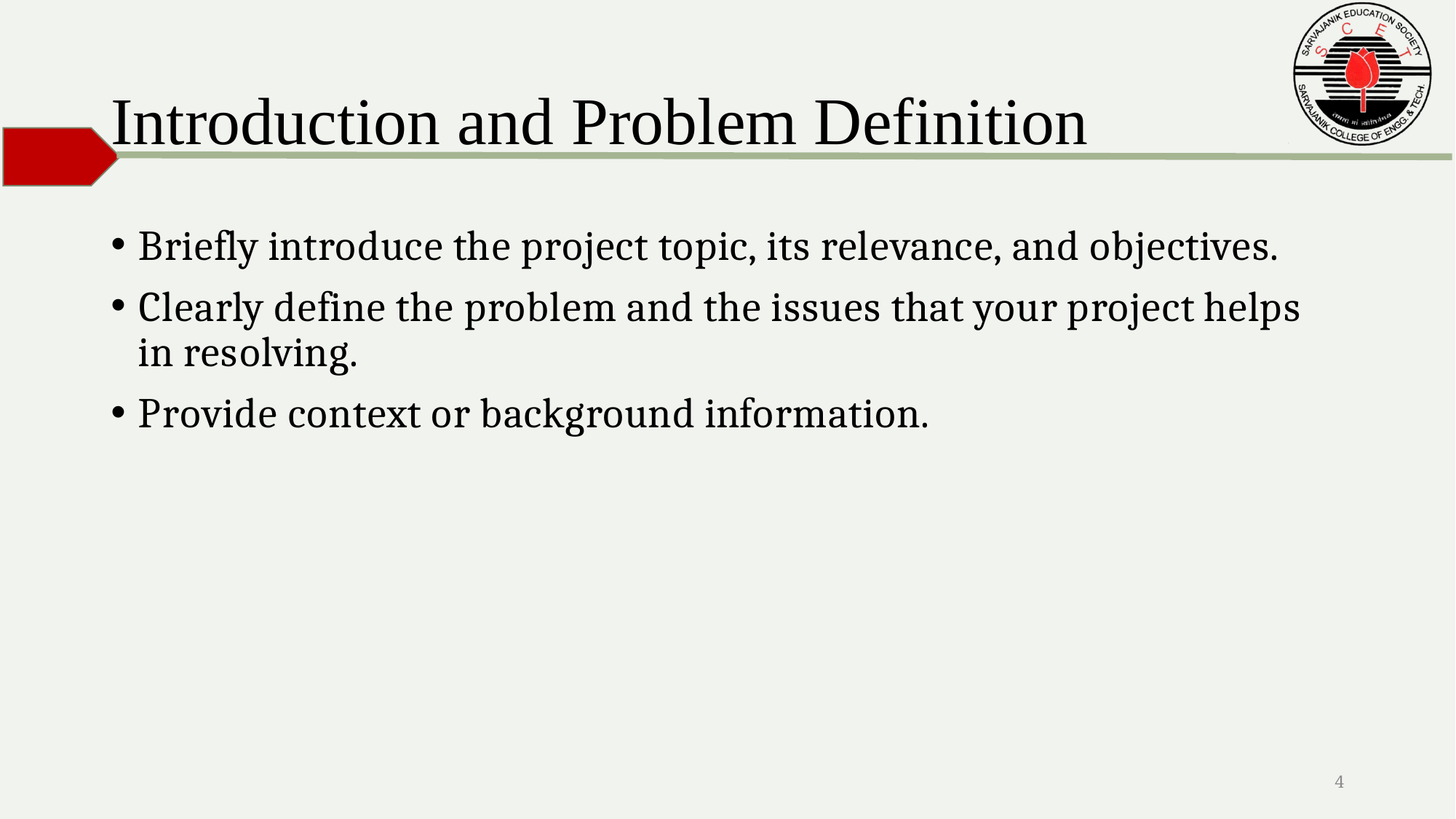

# Introduction and Problem Definition
Briefly introduce the project topic, its relevance, and objectives.
Clearly define the problem and the issues that your project helps in resolving.
Provide context or background information.

4